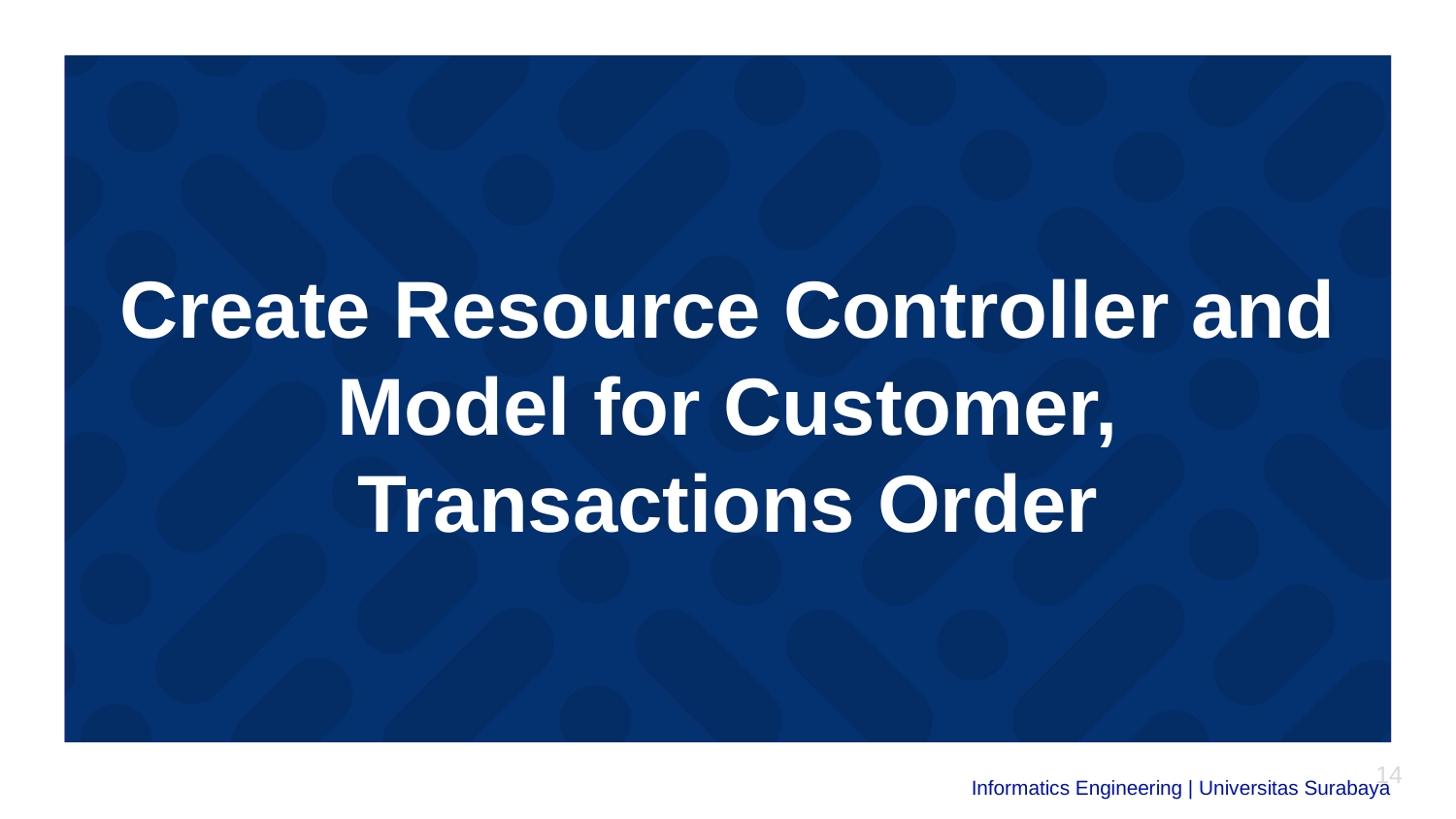

# Create Resource Controller and Model for Customer, Transactions Order
14
Informatics Engineering | Universitas Surabaya